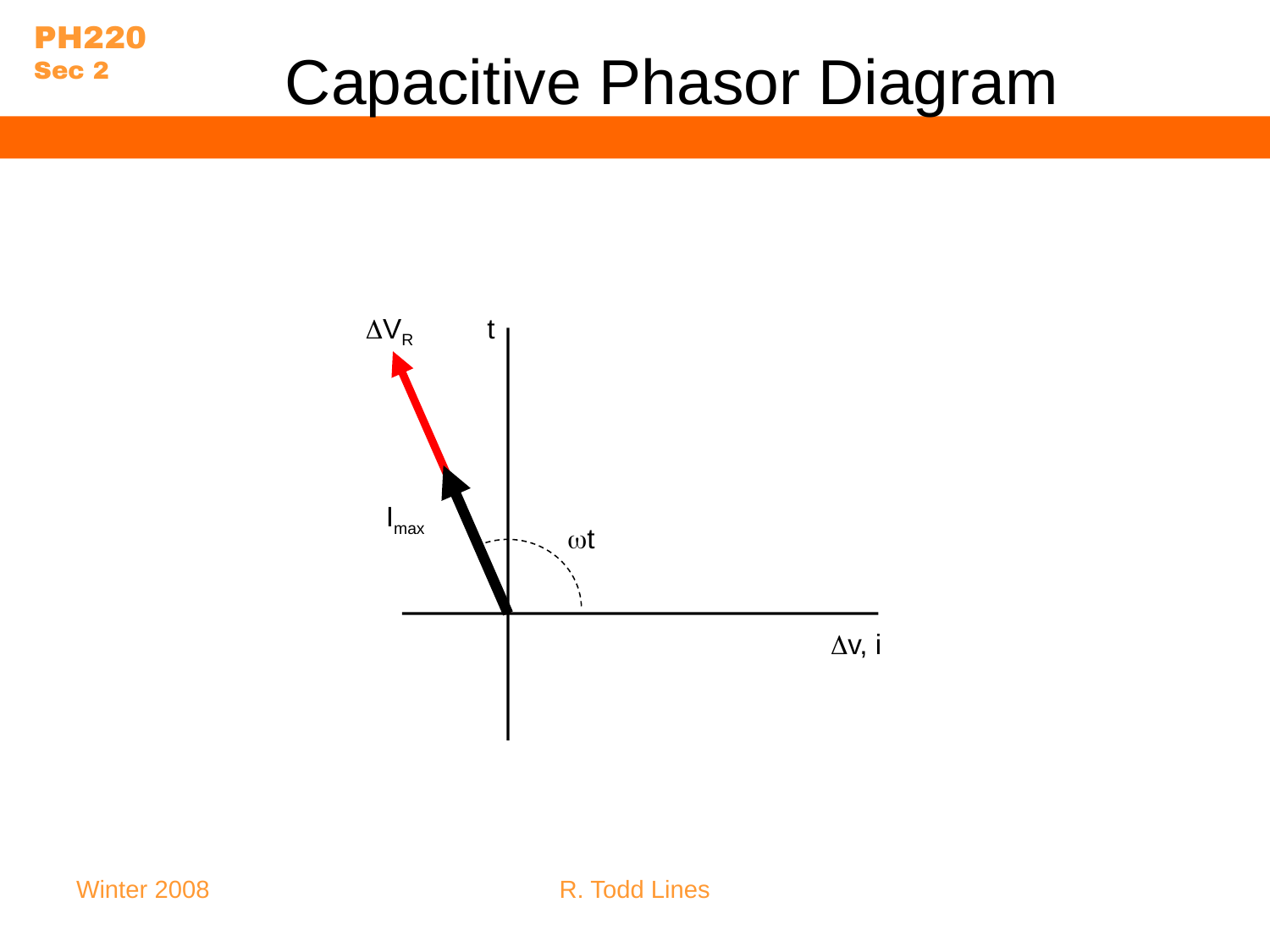

# Capacitive Phasor Diagram
ΔVR
t

Imax

Δv, i
ωt

Winter 2008
R. Todd Lines